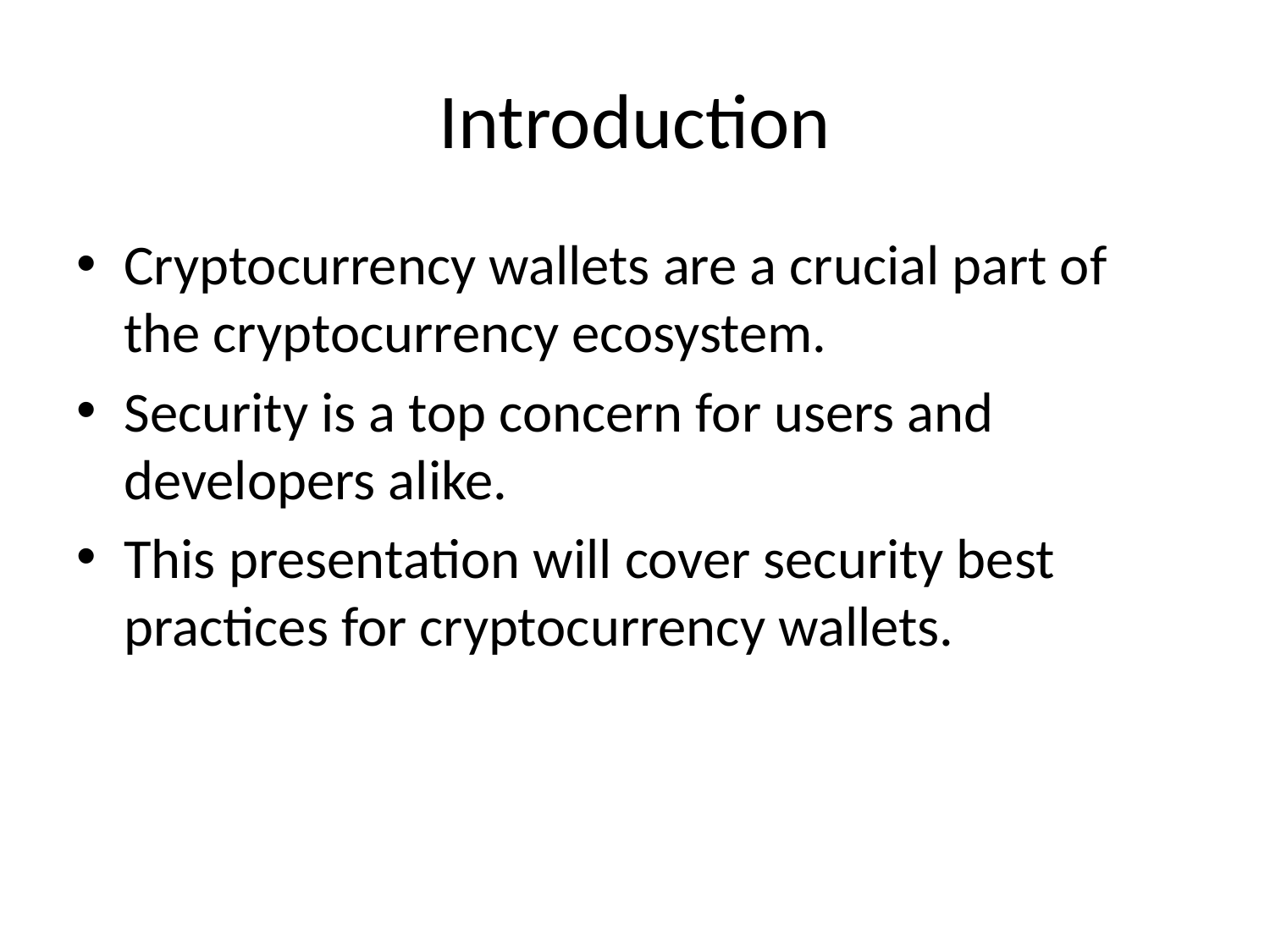

# Introduction
Cryptocurrency wallets are a crucial part of the cryptocurrency ecosystem.
Security is a top concern for users and developers alike.
This presentation will cover security best practices for cryptocurrency wallets.